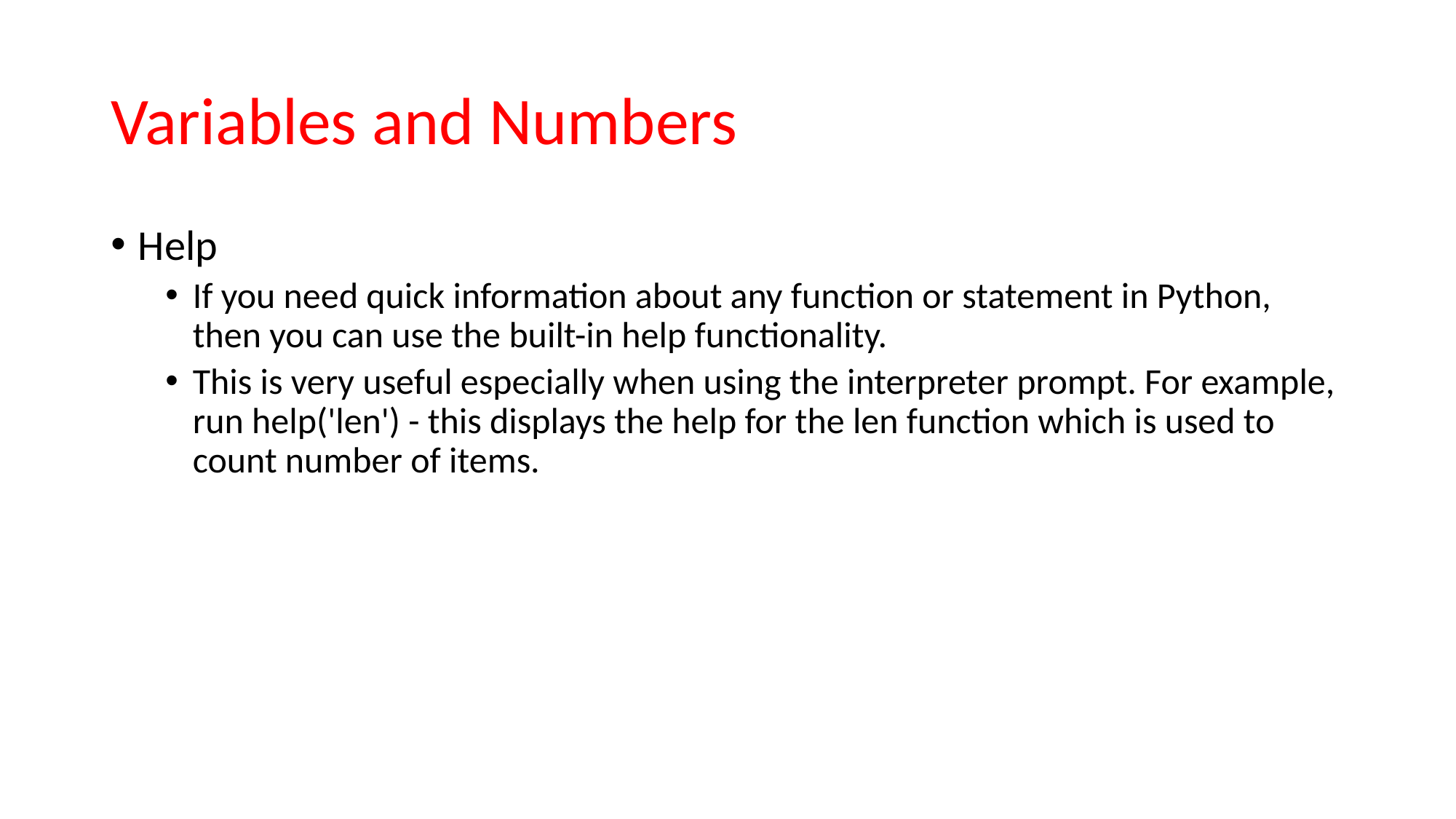

# Variables and Numbers
Help
If you need quick information about any function or statement in Python, then you can use the built-in help functionality.
This is very useful especially when using the interpreter prompt. For example, run help('len') - this displays the help for the len function which is used to count number of items.